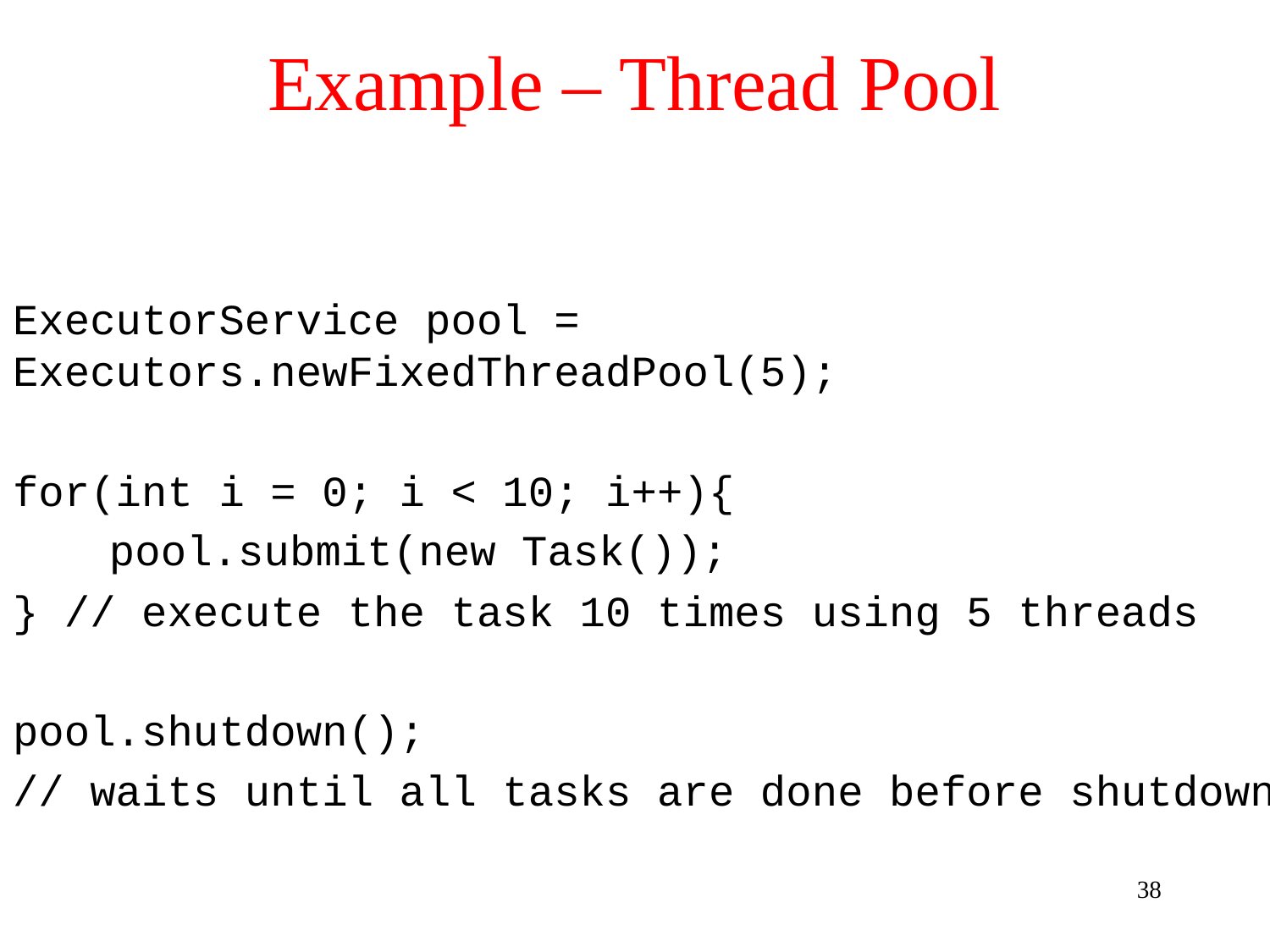

# Example – Thread Pool
ExecutorService pool = 			Executors.newFixedThreadPool(5);

for(int i = 0; i < 10; i++){
	pool.submit(new Task());
} // execute the task 10 times using 5 threads

pool.shutdown();
// waits until all tasks are done before shutdown
38